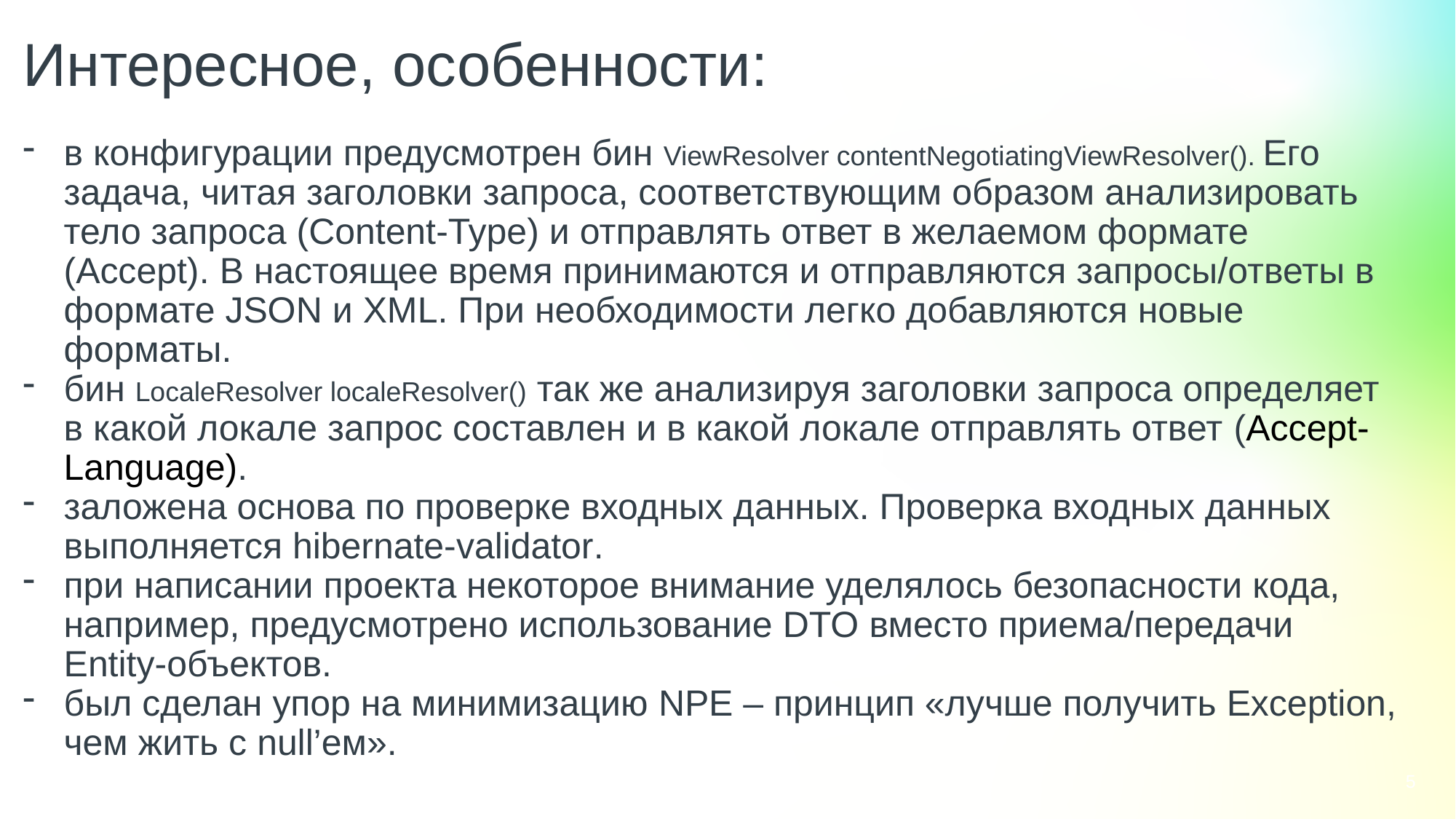

Интересное, особенности:

в конфигурации предусмотрен бин ViewResolver contentNegotiatingViewResolver(). Его задача, читая заголовки запроса, соответствующим образом анализировать тело запроса (Content-Type) и отправлять ответ в желаемом формате (Accept). В настоящее время принимаются и отправляются запросы/ответы в формате JSON и XML. При необходимости легко добавляются новые форматы.
бин LocaleResolver localeResolver() так же анализируя заголовки запроса определяет в какой локале запрос составлен и в какой локале отправлять ответ (Accept-Language).
заложена основа по проверке входных данных. Проверка входных данных выполняется hibernate-validator.
при написании проекта некоторое внимание уделялось безопасности кода, например, предусмотрено использование DTO вместо приема/передачи Entity-объектов.
был сделан упор на минимизацию NPE – принцип «лучше получить Exception, чем жить с null’ем».